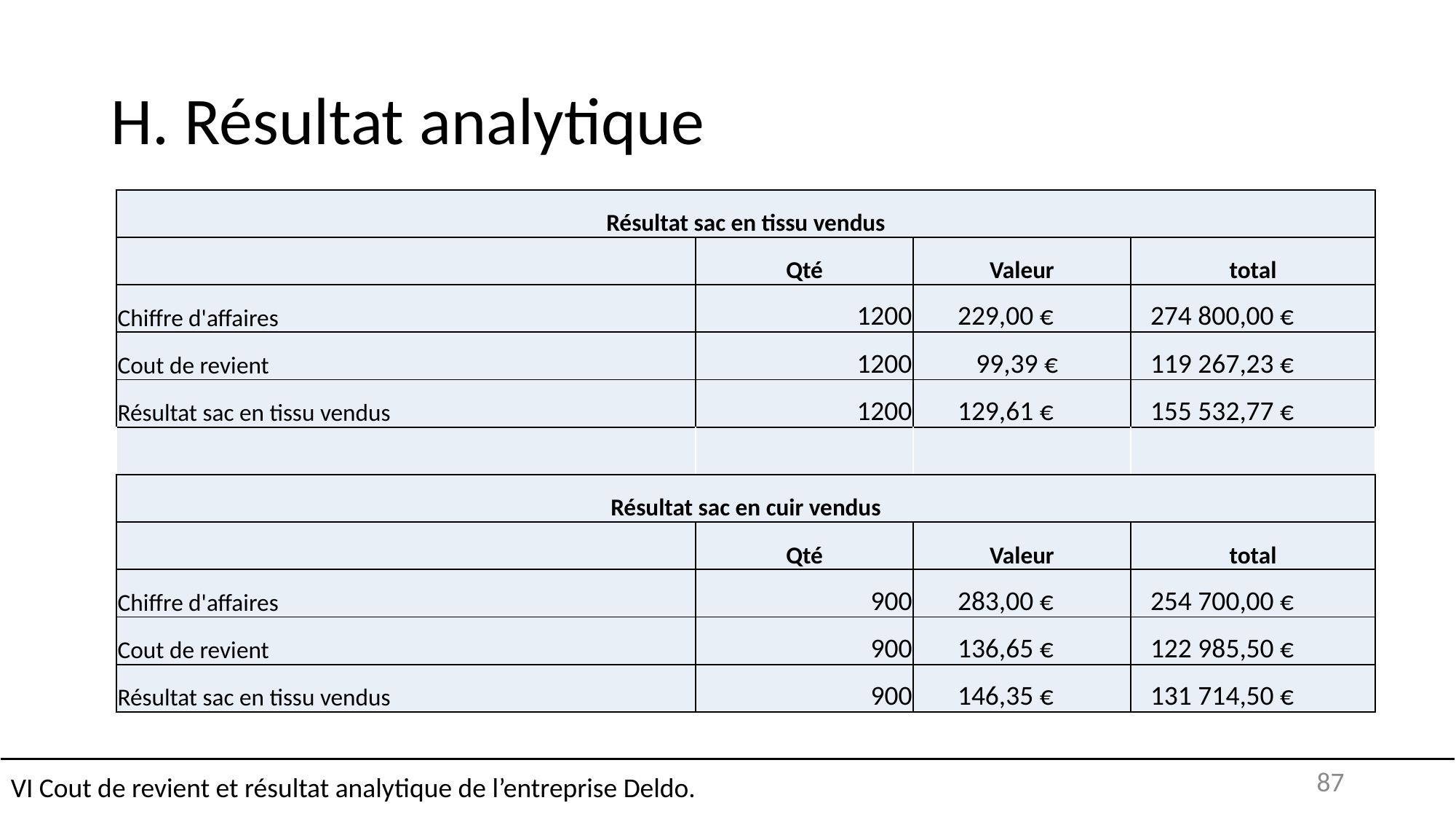

# H. Résultat analytique
| Résultat sac en tissu vendus |  |  |  |
| --- | --- | --- | --- |
|  | Qté | Valeur | total |
| Chiffre d'affaires | 1200 | 229,00 € | 274 800,00 € |
| Cout de revient | 1200 | 99,39 € | 119 267,23 € |
| Résultat sac en tissu vendus | 1200 | 129,61 € | 155 532,77 € |
|  |  |  |  |
| Résultat sac en cuir vendus |  |  |  |
|  | Qté | Valeur | total |
| Chiffre d'affaires | 900 | 283,00 € | 254 700,00 € |
| Cout de revient | 900 | 136,65 € | 122 985,50 € |
| Résultat sac en tissu vendus | 900 | 146,35 € | 131 714,50 € |
VI Cout de revient et résultat analytique de l’entreprise Deldo.
87